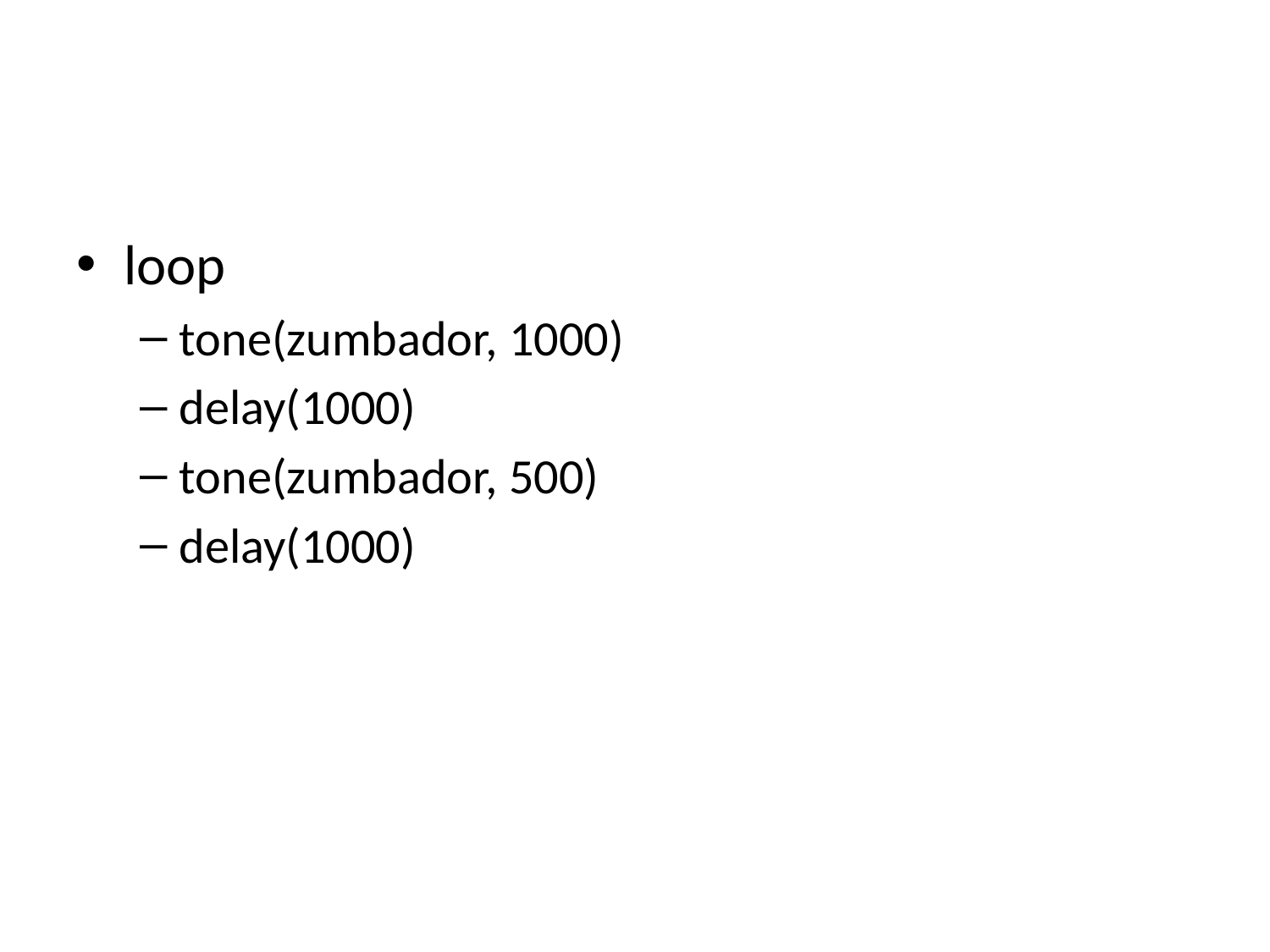

#
loop
tone(zumbador, 1000)
delay(1000)
tone(zumbador, 500)
delay(1000)